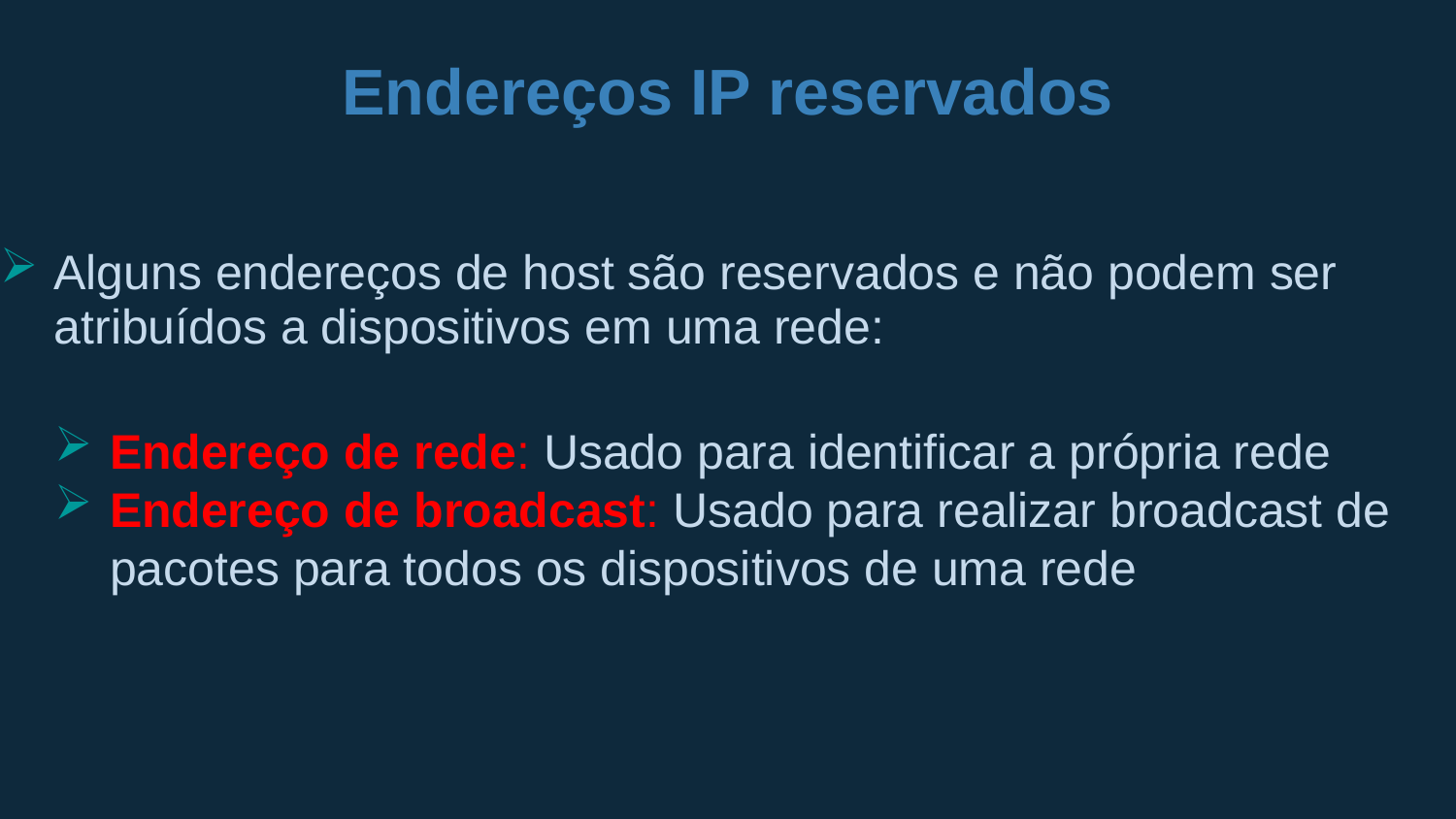

# Endereços IP reservados
Alguns endereços de host são reservados e não podem ser atribuídos a dispositivos em uma rede:

Endereço de rede: Usado para identificar a própria rede
Endereço de broadcast: Usado para realizar broadcast de pacotes para todos os dispositivos de uma rede